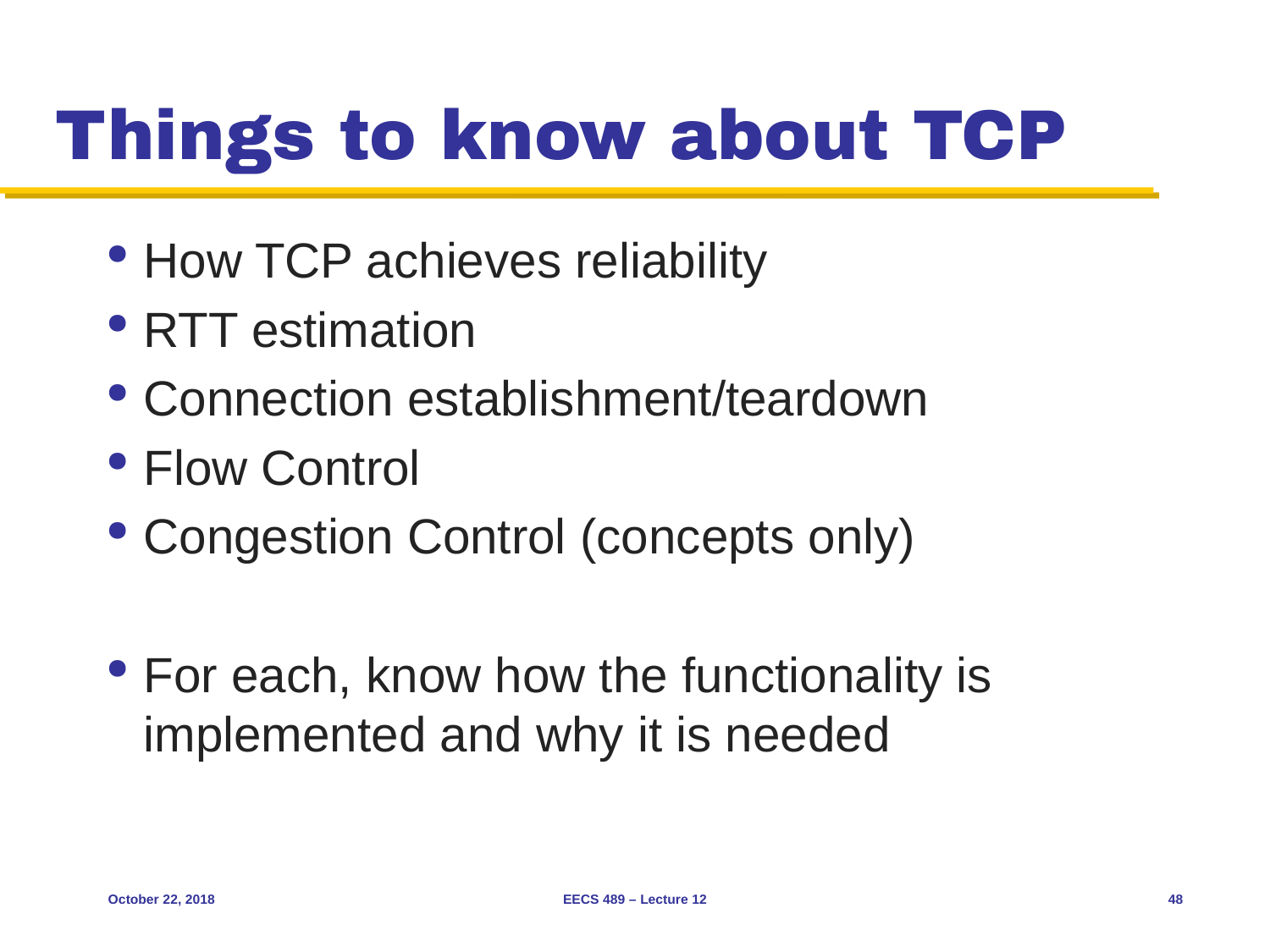

# Things to know about TCP
How TCP achieves reliability
RTT estimation
Connection establishment/teardown
Flow Control
Congestion Control (concepts only)

For each, know how the functionality is implemented and why it is needed
October 22, 2018
EECS 489 – Lecture 12
48